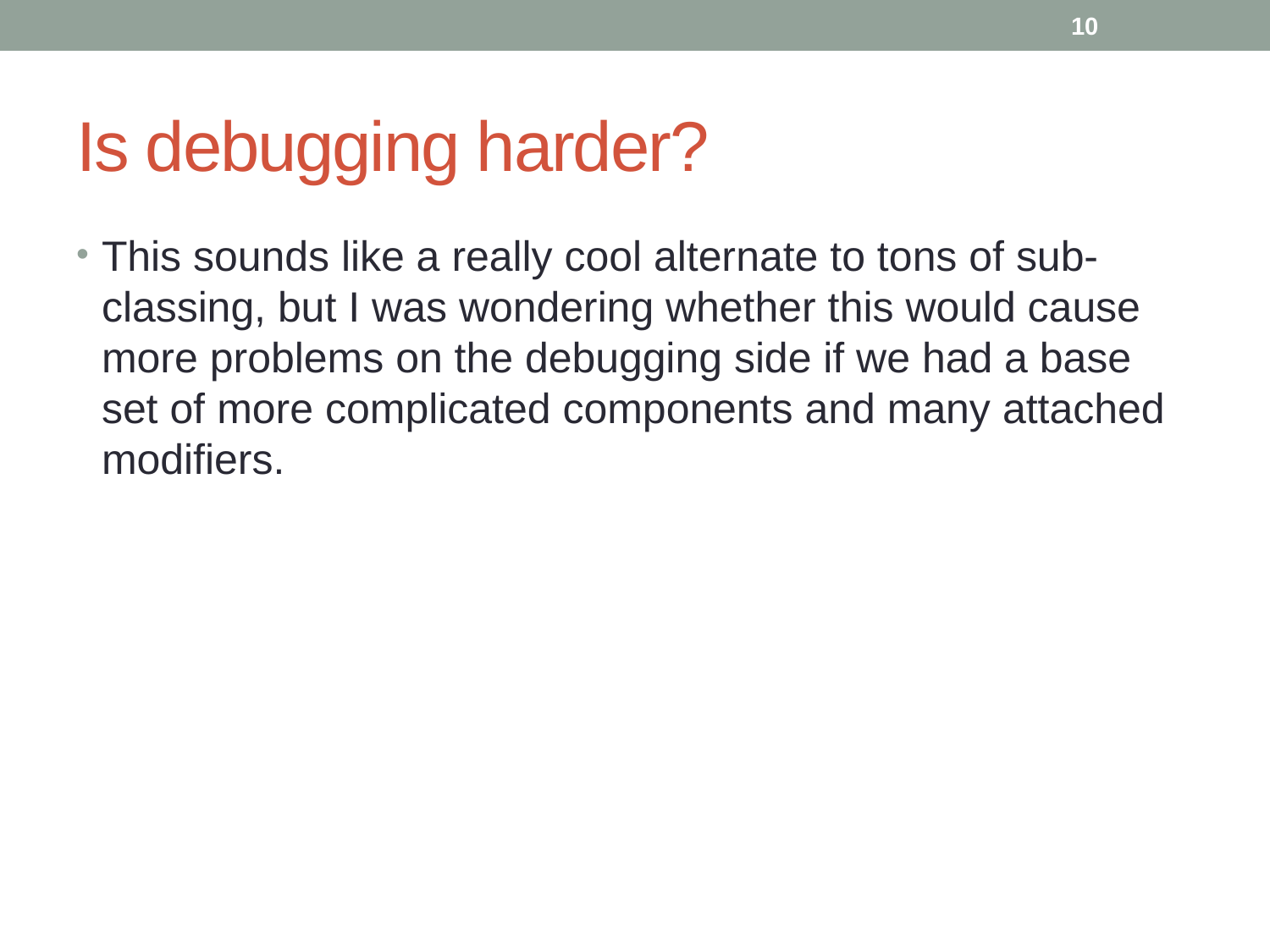

10
# Is debugging harder?
This sounds like a really cool alternate to tons of sub-classing, but I was wondering whether this would cause more problems on the debugging side if we had a base set of more complicated components and many attached modifiers.